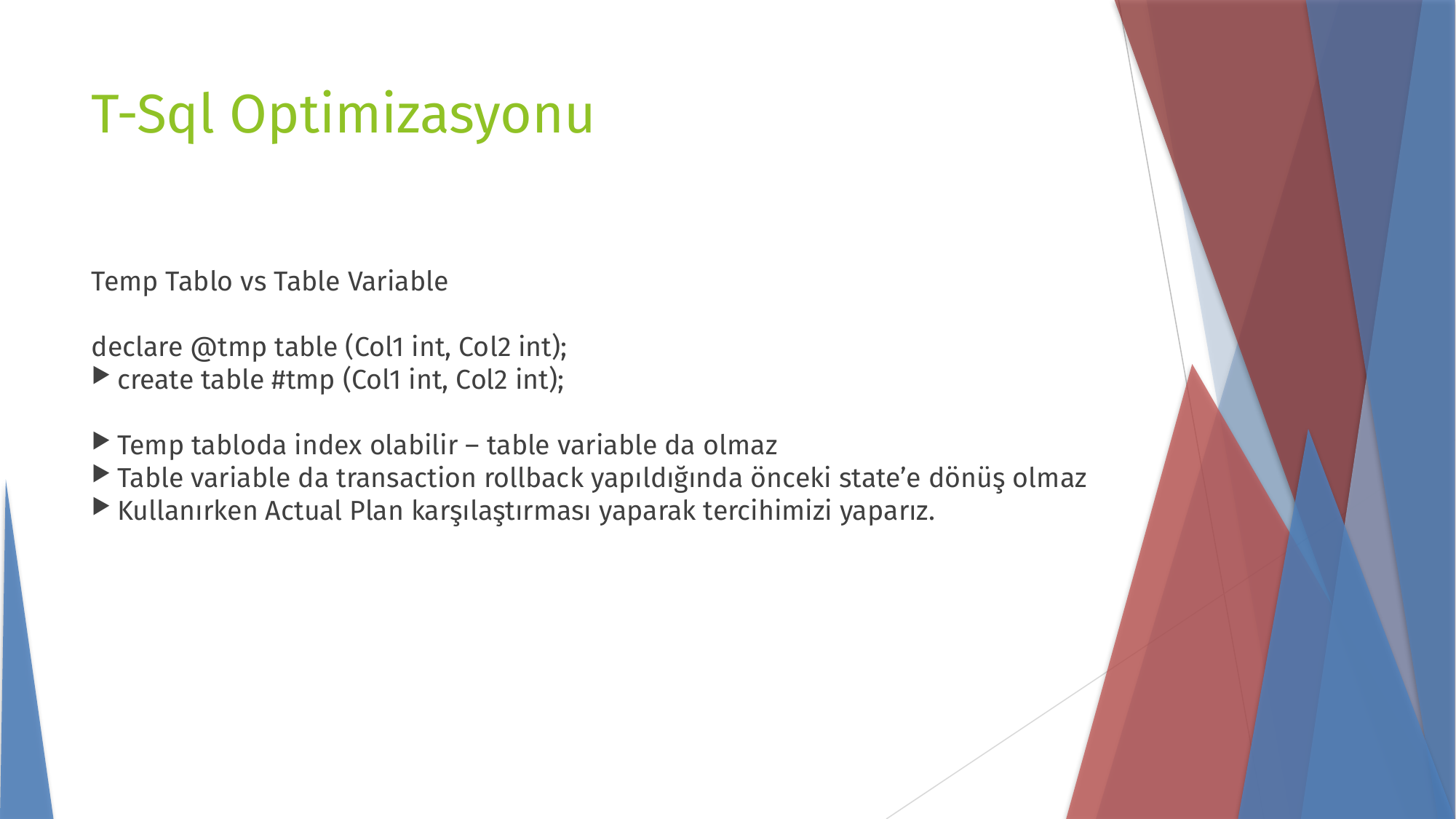

T-Sql Optimizasyonu
Temp Tablo vs Table Variable

declare @tmp table (Col1 int, Col2 int);
create table #tmp (Col1 int, Col2 int);

Temp tabloda index olabilir – table variable da olmaz
Table variable da transaction rollback yapıldığında önceki state’e dönüş olmaz
Kullanırken Actual Plan karşılaştırması yaparak tercihimizi yaparız.